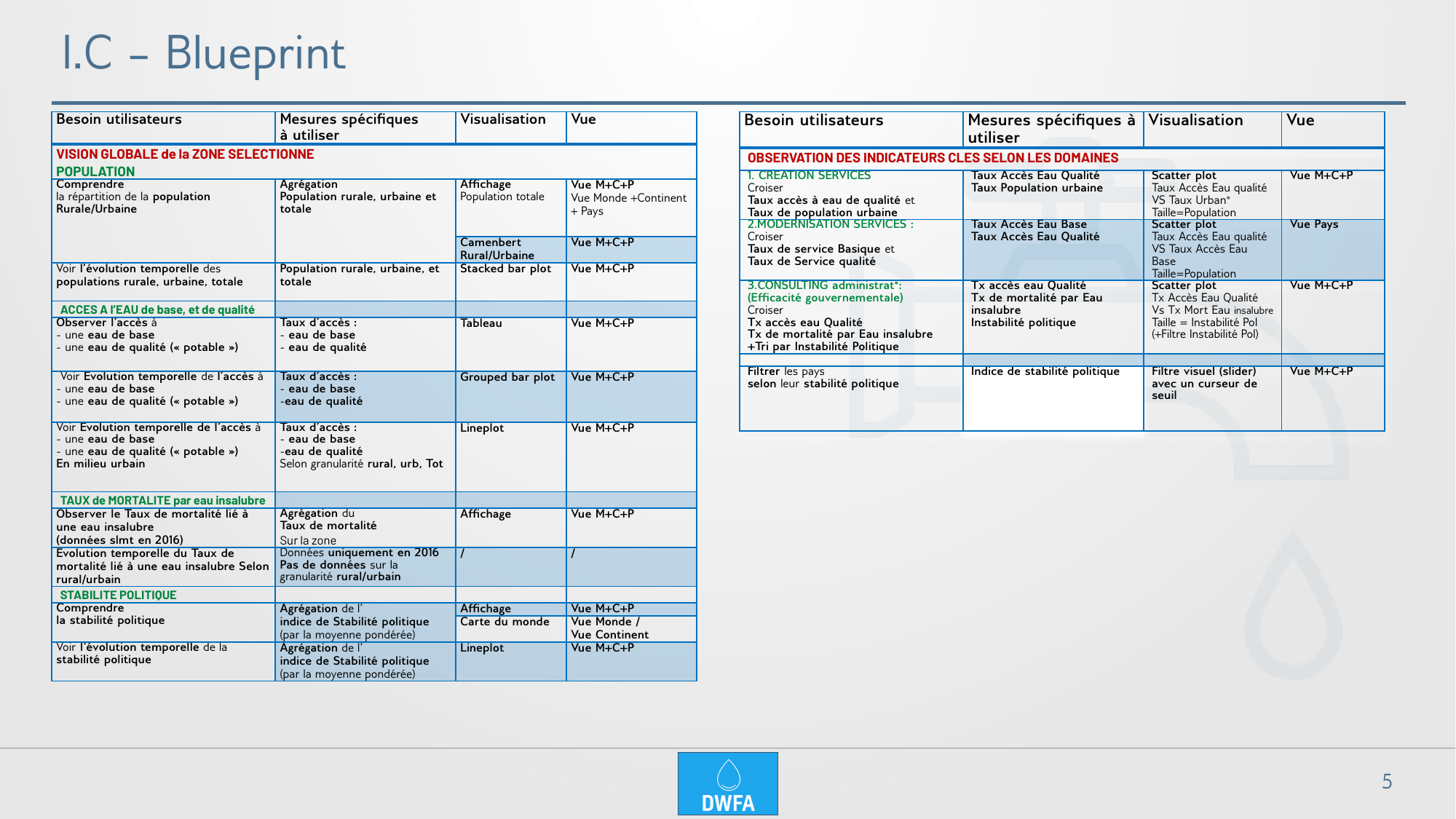

# I.C – Blueprint
| Besoin utilisateurs | Mesures spécifiques à utiliser | Visualisation | Vue |
| --- | --- | --- | --- |
| VISION GLOBALE de la ZONE SELECTIONNE POPULATION |  |  |  |
| Comprendre la répartition de la population Rurale/Urbaine | Agrégation Population rurale, urbaine et totale | Affichage Population totale | Vue M+C+P Vue Monde +Continent + Pays |
|  |  | Camenbert Rural/Urbaine | Vue M+C+P |
| Voir l’évolution temporelle des populations rurale, urbaine, totale | Population rurale, urbaine, et totale | Stacked bar plot | Vue M+C+P |
| ACCES A l’EAU de base, et de qualité |  |  |  |
| Observer l’accès à - une eau de base - une eau de qualité (« potable ») | Taux d’accès : - eau de base - eau de qualité | Tableau | Vue M+C+P |
| Voir Evolution temporelle de l’accès à - une eau de base - une eau de qualité (« potable ») | Taux d’accès : - eau de base -eau de qualité | Grouped bar plot | Vue M+C+P |
| Voir Evolution temporelle de l’accès à - une eau de base - une eau de qualité (« potable ») En milieu urbain | Taux d’accès : - eau de base -eau de qualité Selon granularité rural, urb, Tot | Lineplot | Vue M+C+P |
| TAUX de MORTALITE par eau insalubre |  |  |  |
| Observer le Taux de mortalité lié à une eau insalubre (données slmt en 2016) | Agrégation du Taux de mortalité Sur la zone | Affichage | Vue M+C+P |
| Evolution temporelle du Taux de mortalité lié à une eau insalubre Selon rural/urbain | Données uniquement en 2016 Pas de données sur la granularité rural/urbain | / | / |
| STABILITE POLITIQUE |  |  |  |
| Comprendre la stabilité politique | Agrégation de l’ indice de Stabilité politique (par la moyenne pondérée) | Affichage | Vue M+C+P |
|  |  | Carte du monde | Vue Monde / Vue Continent |
| Voir l’évolution temporelle de la stabilité politique | Agrégation de l’ indice de Stabilité politique (par la moyenne pondérée) | Lineplot | Vue M+C+P |
| Besoin utilisateurs | Mesures spécifiques à utiliser | Visualisation | Vue |
| --- | --- | --- | --- |
| OBSERVATION DES INDICATEURS CLES SELON LES DOMAINES |  |  |  |
| 1. CREATION SERVICES Croiser Taux accès à eau de qualité et Taux de population urbaine | Taux Accès Eau Qualité Taux Population urbaine | Scatter plot Taux Accès Eau qualité VS Taux Urban° Taille=Population | Vue M+C+P |
| 2.MODERNISATION SERVICES : Croiser Taux de service Basique et Taux de Service qualité | Taux Accès Eau Base Taux Accès Eau Qualité | Scatter plot Taux Accès Eau qualité VS Taux Accès Eau Base Taille=Population | Vue Pays |
| 3.CONSULTING administrat°: (Efficacité gouvernementale) Croiser Tx accès eau Qualité Tx de mortalité par Eau insalubre +Tri par Instabilité Politique | Tx accès eau Qualité Tx de mortalité par Eau insalubre Instabilité politique | Scatter plot Tx Accès Eau Qualité Vs Tx Mort Eau insalubre Taille = Instabilité Pol (+Filtre Instabilité Pol) | Vue M+C+P |
|  |  |  |  |
| Filtrer les pays selon leur stabilité politique | Indice de stabilité politique | Filtre visuel (slider) avec un curseur de seuil | Vue M+C+P |
5